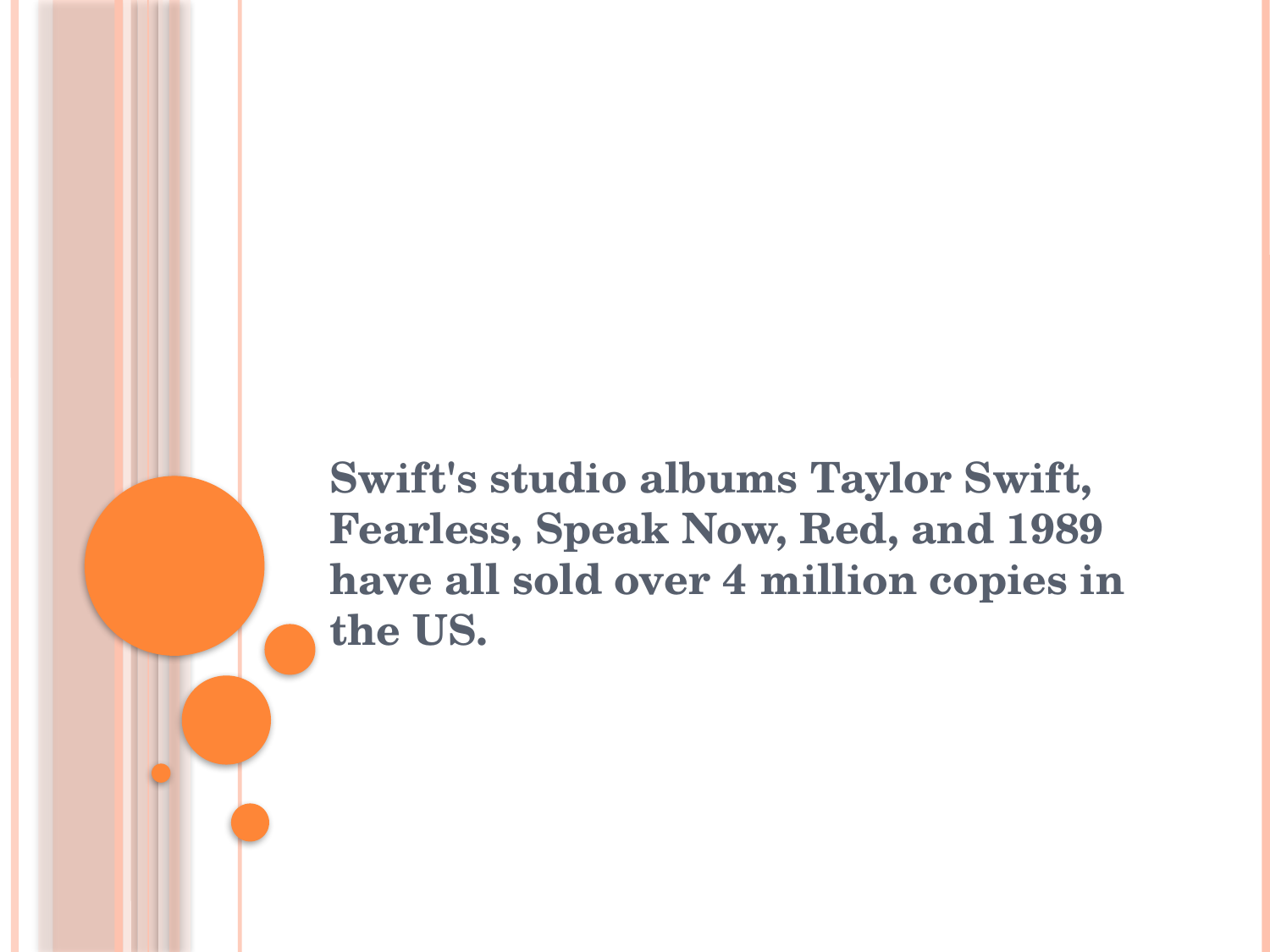

#
Swift's studio albums Taylor Swift, Fearless, Speak Now, Red, and 1989 have all sold over 4 million copies in the US.